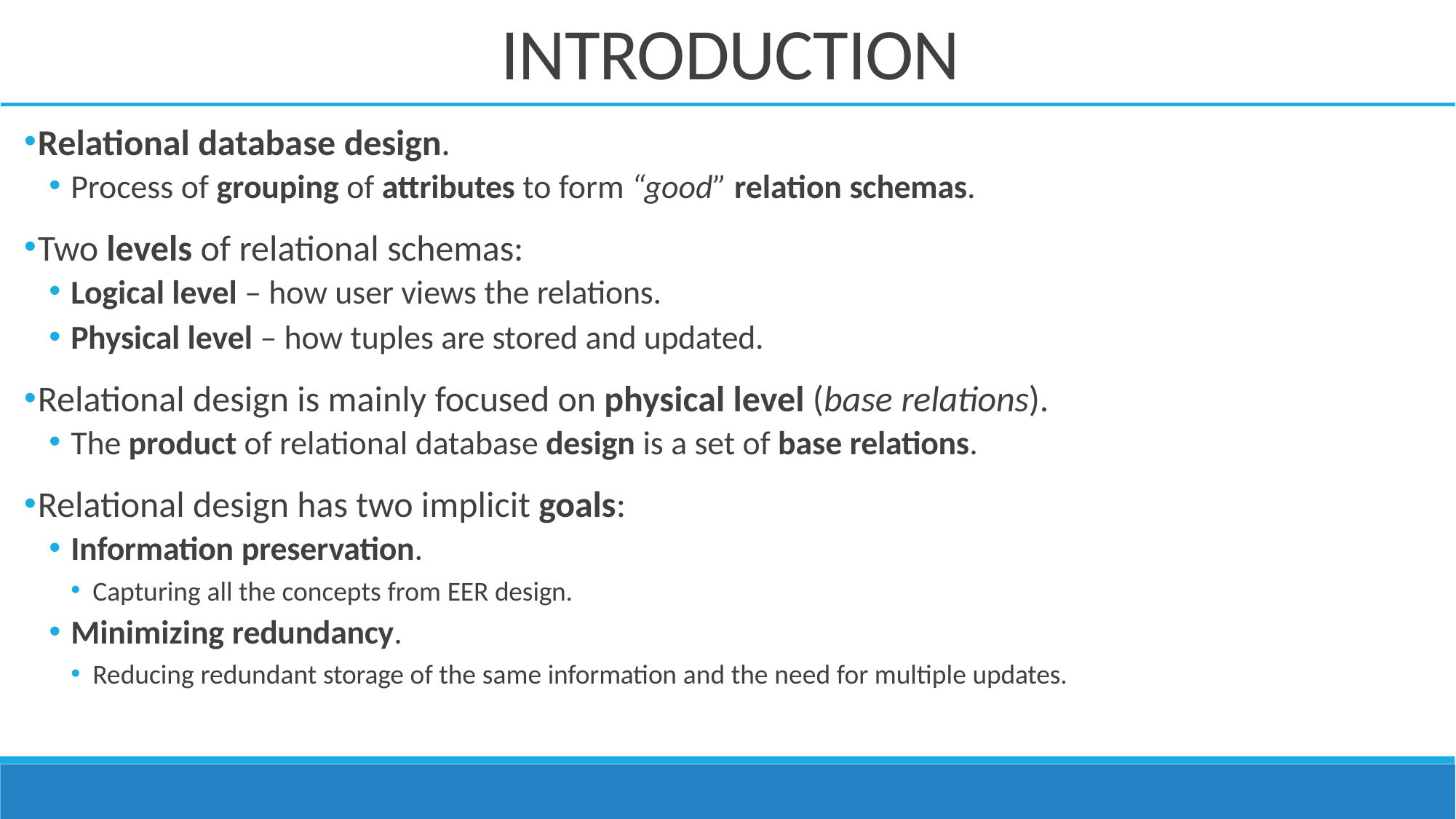

# INTRODUCTION

Relational database design.
Process of grouping of attributes to form “good” relation schemas.
Two levels of relational schemas:
Logical level – how user views the relations.
Physical level – how tuples are stored and updated.
Relational design is mainly focused on physical level (base relations).
The product of relational database design is a set of base relations.
Relational design has two implicit goals:
Information preservation.
Capturing all the concepts from EER design.
Minimizing redundancy.
Reducing redundant storage of the same information and the need for multiple updates.